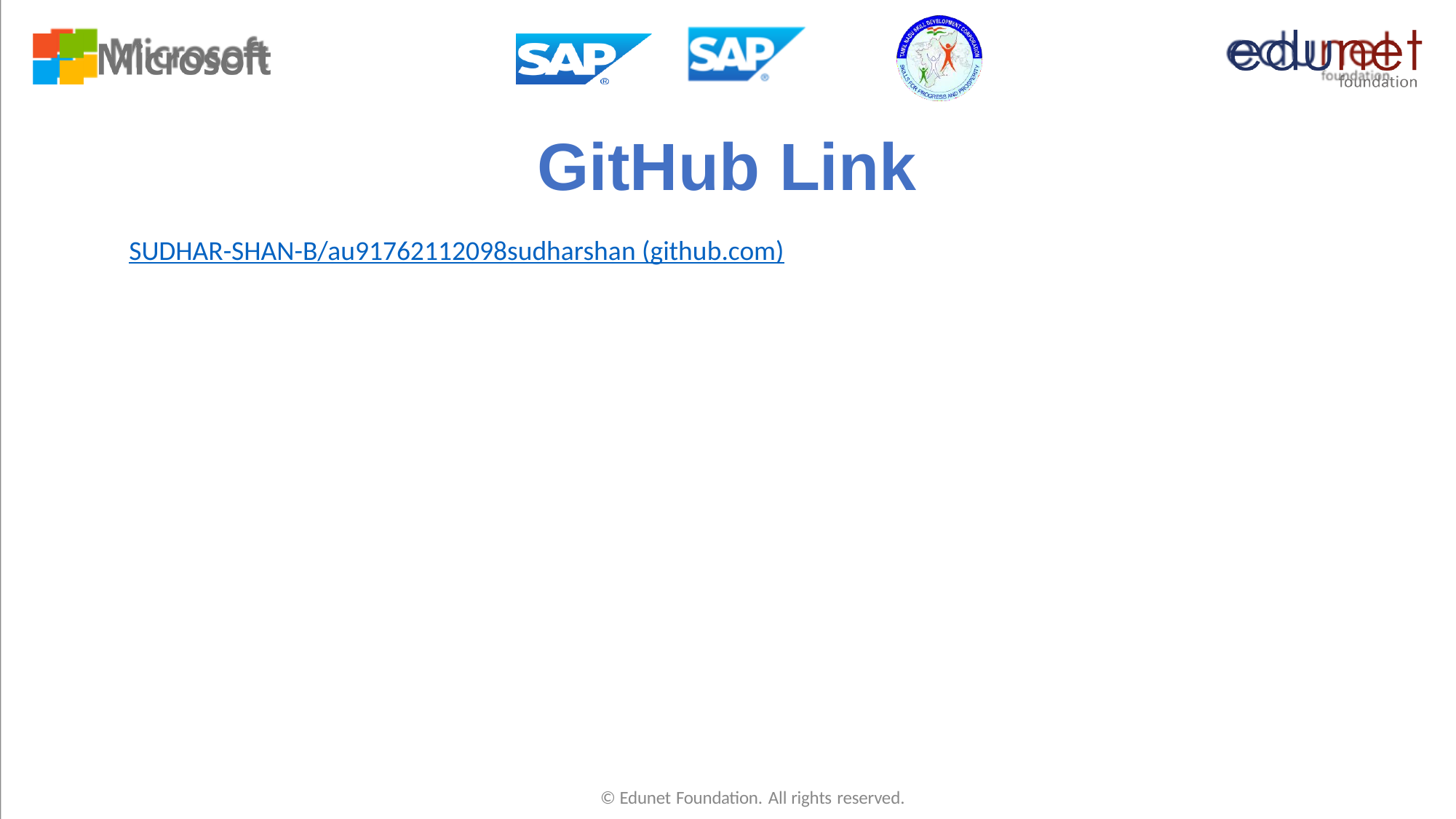

GitHub Link
SUDHAR-SHAN-B/au91762112098sudharshan (github.com)
© Edunet Foundation. All rights reserved.